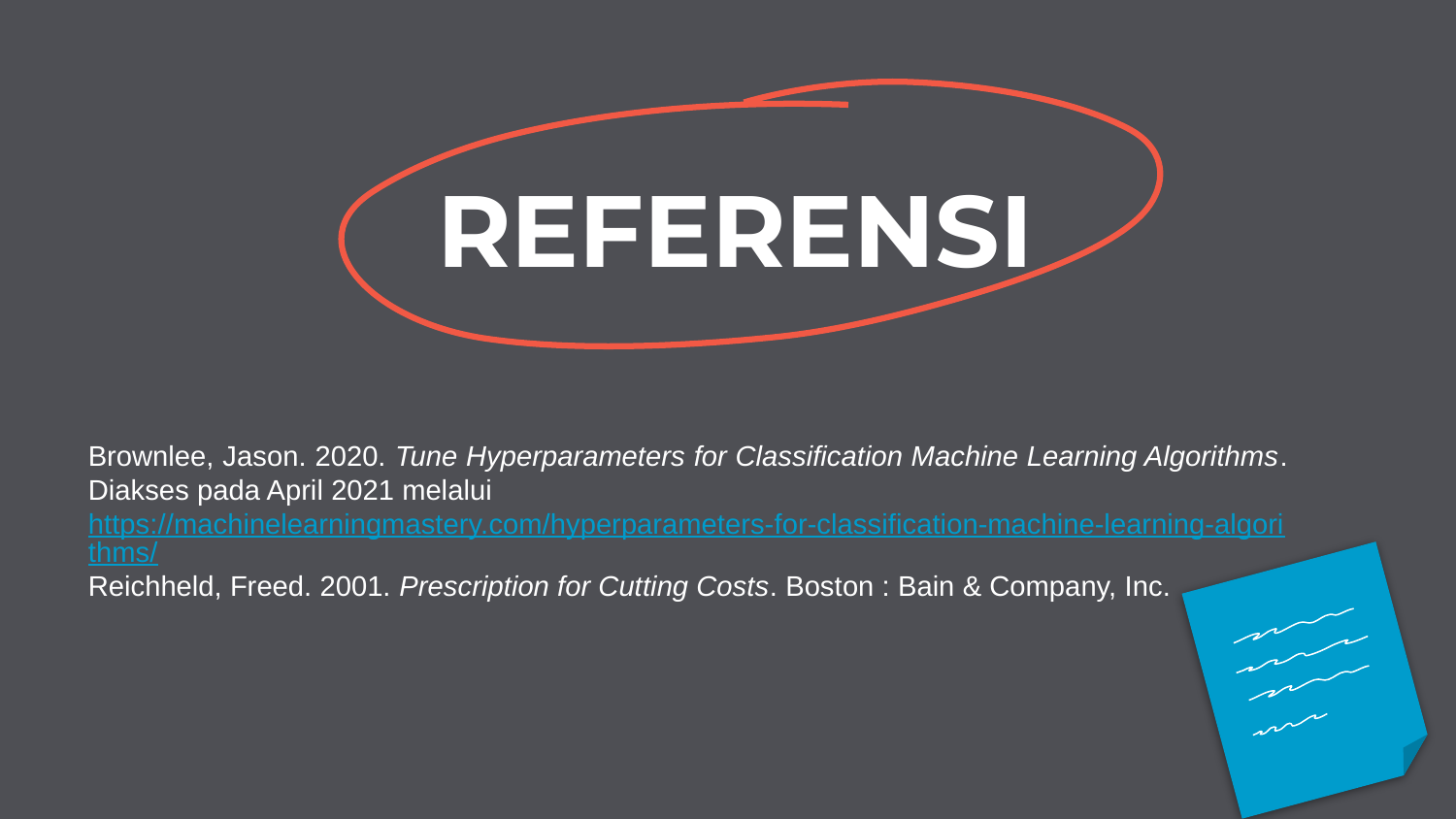

# REFERENSI
Brownlee, Jason. 2020. Tune Hyperparameters for Classification Machine Learning Algorithms. Diakses pada April 2021 melalui
https://machinelearningmastery.com/hyperparameters-for-classification-machine-learning-algorithms/
Reichheld, Freed. 2001. Prescription for Cutting Costs. Boston : Bain & Company, Inc.